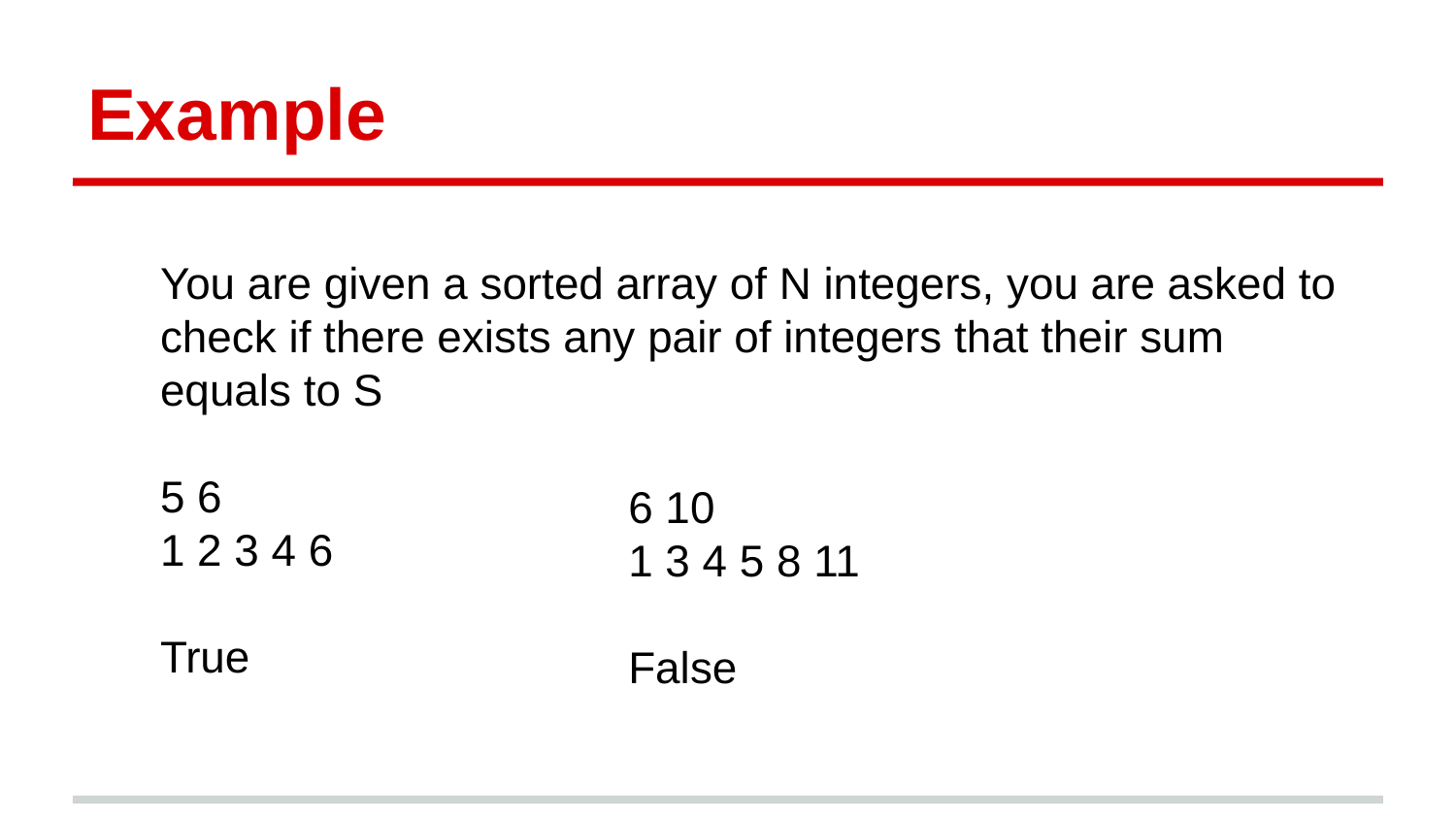

Example

You are given a sorted array of N integers, you are asked to check if there exists any pair of integers that their sum equals to S

5 6
1 2 3 4 6

True
6 10
1 3 4 5 8 11

False